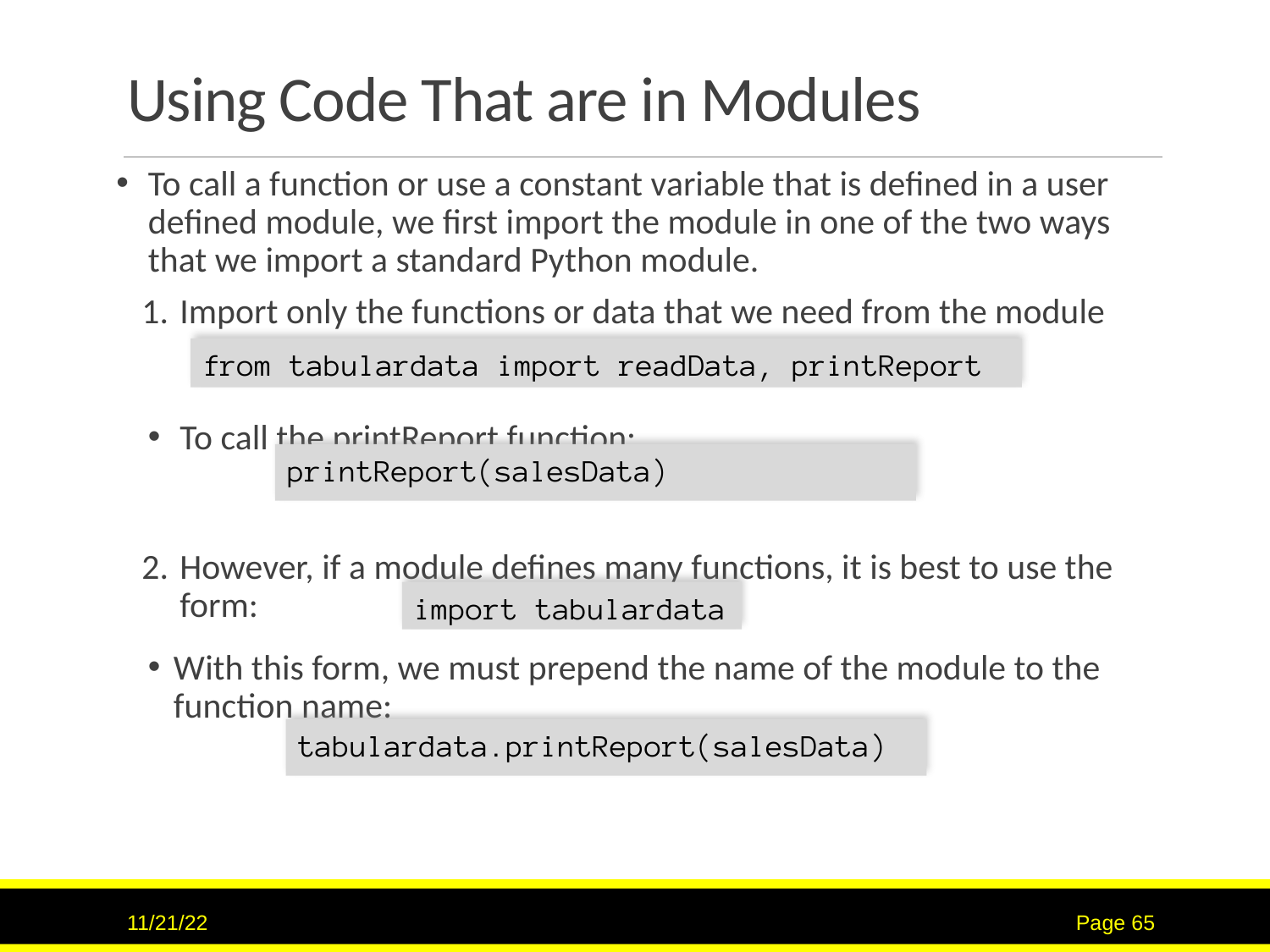

# Using Code That are in Modules
To call a function or use a constant variable that is defined in a user defined module, we first import the module in one of the two ways that we import a standard Python module.
Import only the functions or data that we need from the module

To call the printReport function:

However, if a module defines many functions, it is best to use the form:
With this form, we must prepend the name of the module to the function name:

from tabulardata import readData, printReport
printReport(salesData)
import tabulardata

tabulardata.printReport(salesData)
11/21/22
Page 65